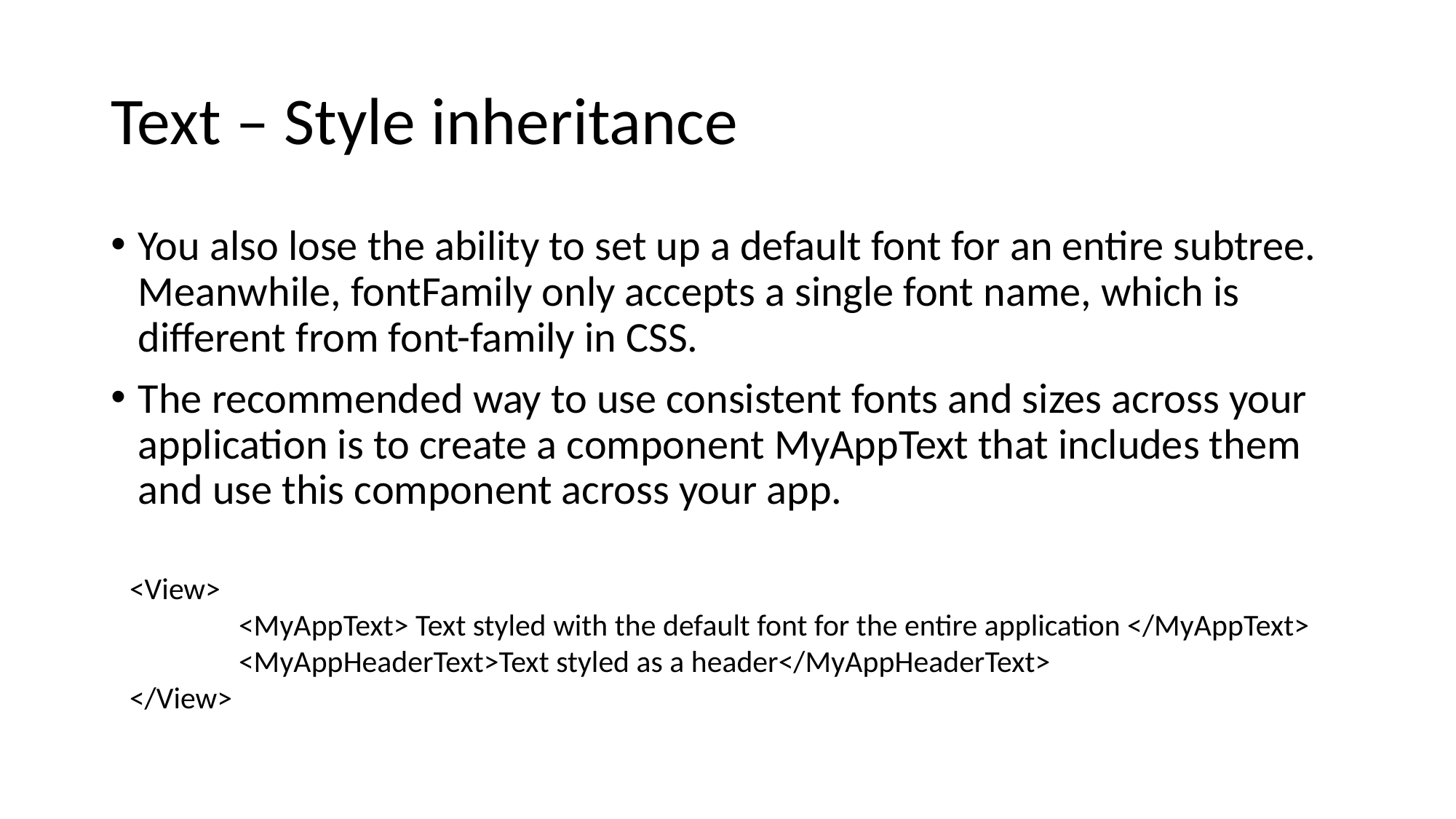

# Text – Style inheritance
You also lose the ability to set up a default font for an entire subtree. Meanwhile, fontFamily only accepts a single font name, which is different from font-family in CSS.
The recommended way to use consistent fonts and sizes across your application is to create a component MyAppText that includes them and use this component across your app.
<View>
	<MyAppText> Text styled with the default font for the entire application </MyAppText>
	<MyAppHeaderText>Text styled as a header</MyAppHeaderText>
</View>